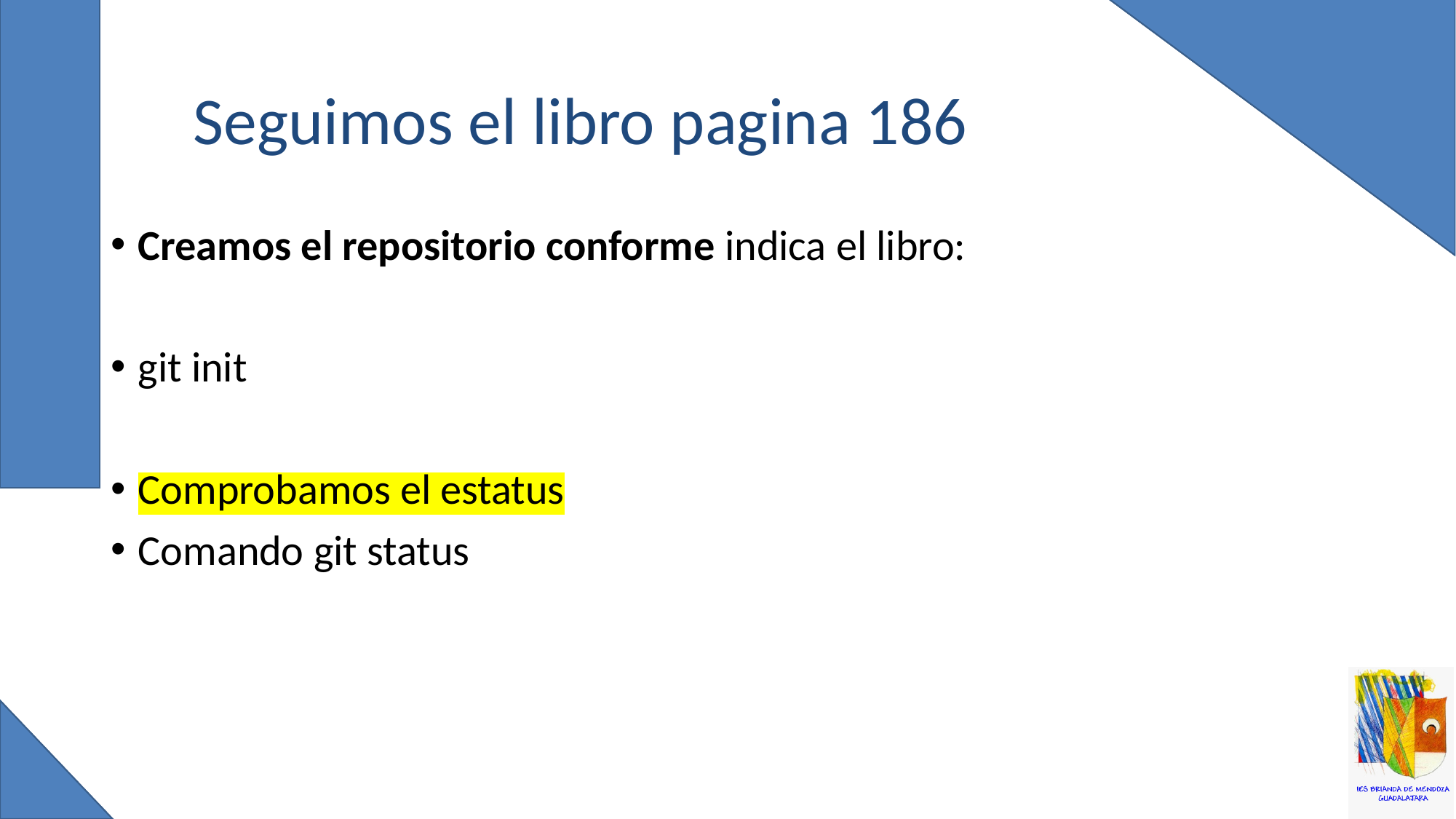

# Seguimos el libro pagina 186
Creamos el repositorio conforme indica el libro:

git init

Comprobamos el estatus
Comando git status